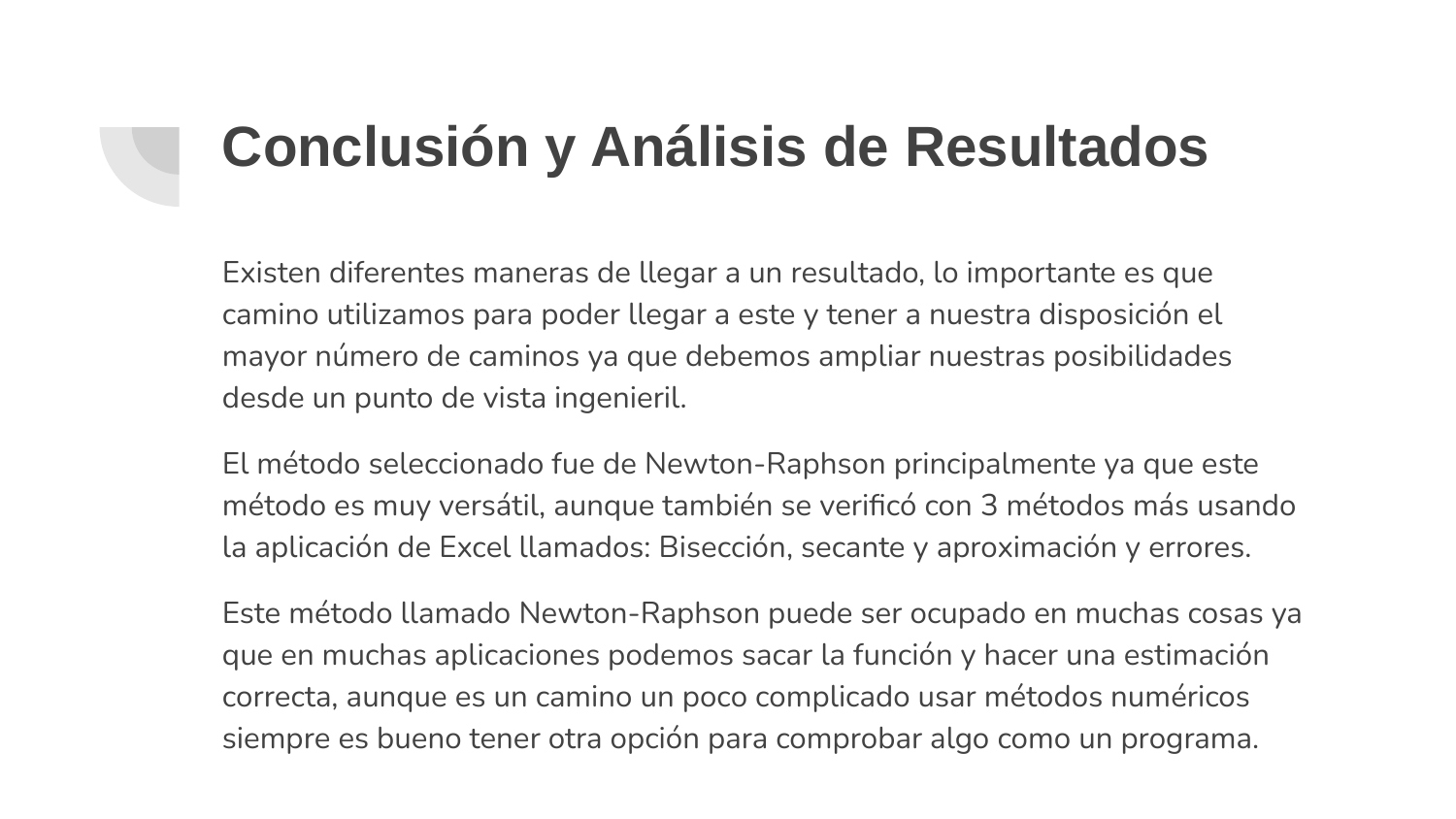

# Conclusión y Análisis de Resultados
Existen diferentes maneras de llegar a un resultado, lo importante es que camino utilizamos para poder llegar a este y tener a nuestra disposición el mayor número de caminos ya que debemos ampliar nuestras posibilidades desde un punto de vista ingenieril.
El método seleccionado fue de Newton-Raphson principalmente ya que este método es muy versátil, aunque también se verificó con 3 métodos más usando la aplicación de Excel llamados: Bisección, secante y aproximación y errores.
Este método llamado Newton-Raphson puede ser ocupado en muchas cosas ya que en muchas aplicaciones podemos sacar la función y hacer una estimación correcta, aunque es un camino un poco complicado usar métodos numéricos siempre es bueno tener otra opción para comprobar algo como un programa.